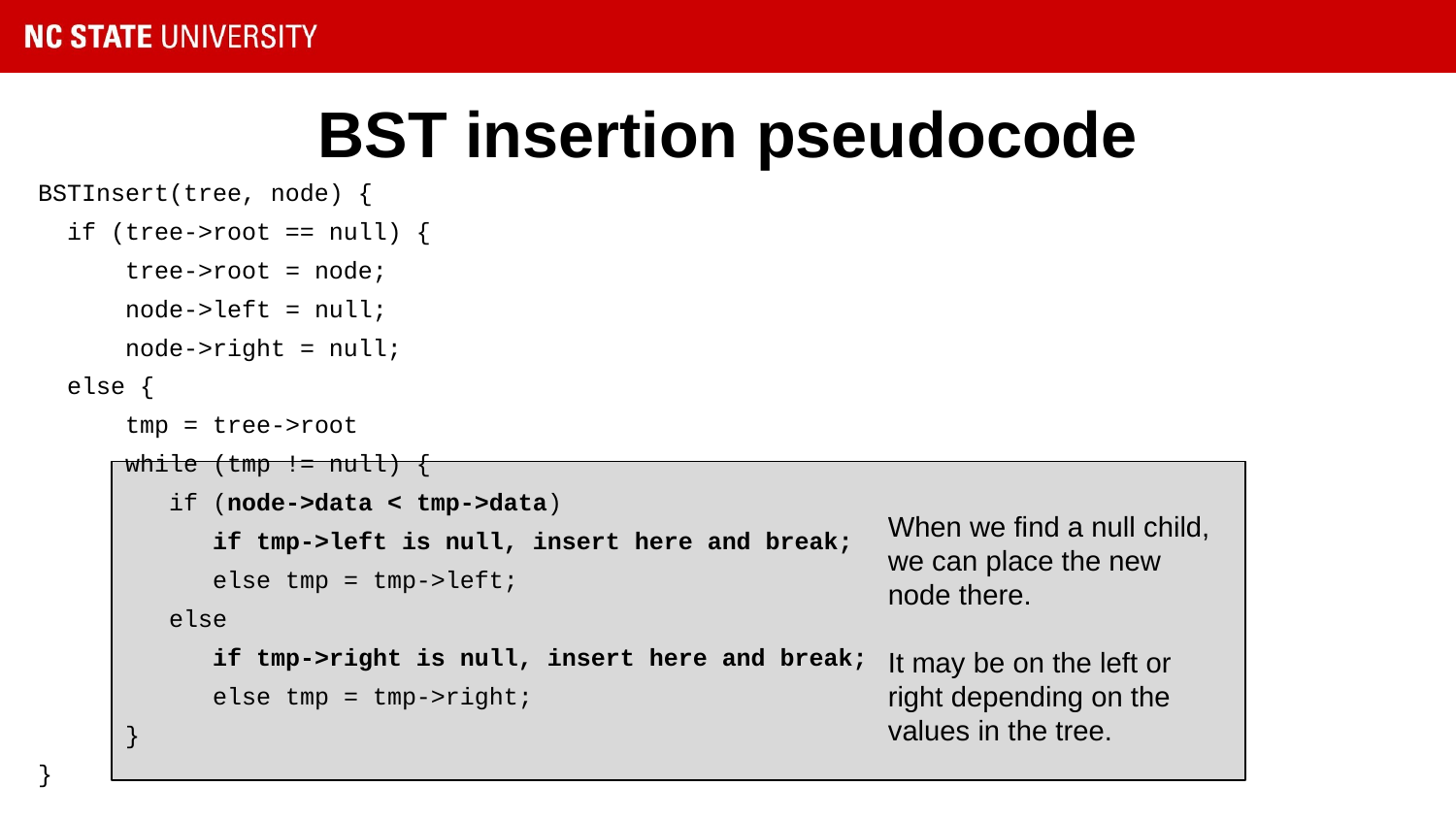

# BST insertion pseudocode
BSTInsert(tree, node) {
  if (tree->root == null) {
      tree->root = node;
      node->left = null;
      node->right = null;
  else {
      tmp = tree->root
      while (tmp != null) {
         if (node->data < tmp->data)
            if tmp->left is null, insert here and break;
            else tmp = tmp->left;
         else
            if tmp->right is null, insert here and break;
            else tmp = tmp->right;
      }
}

When we find a null child, we can place the new node there.

It may be on the left or right depending on the values in the tree.